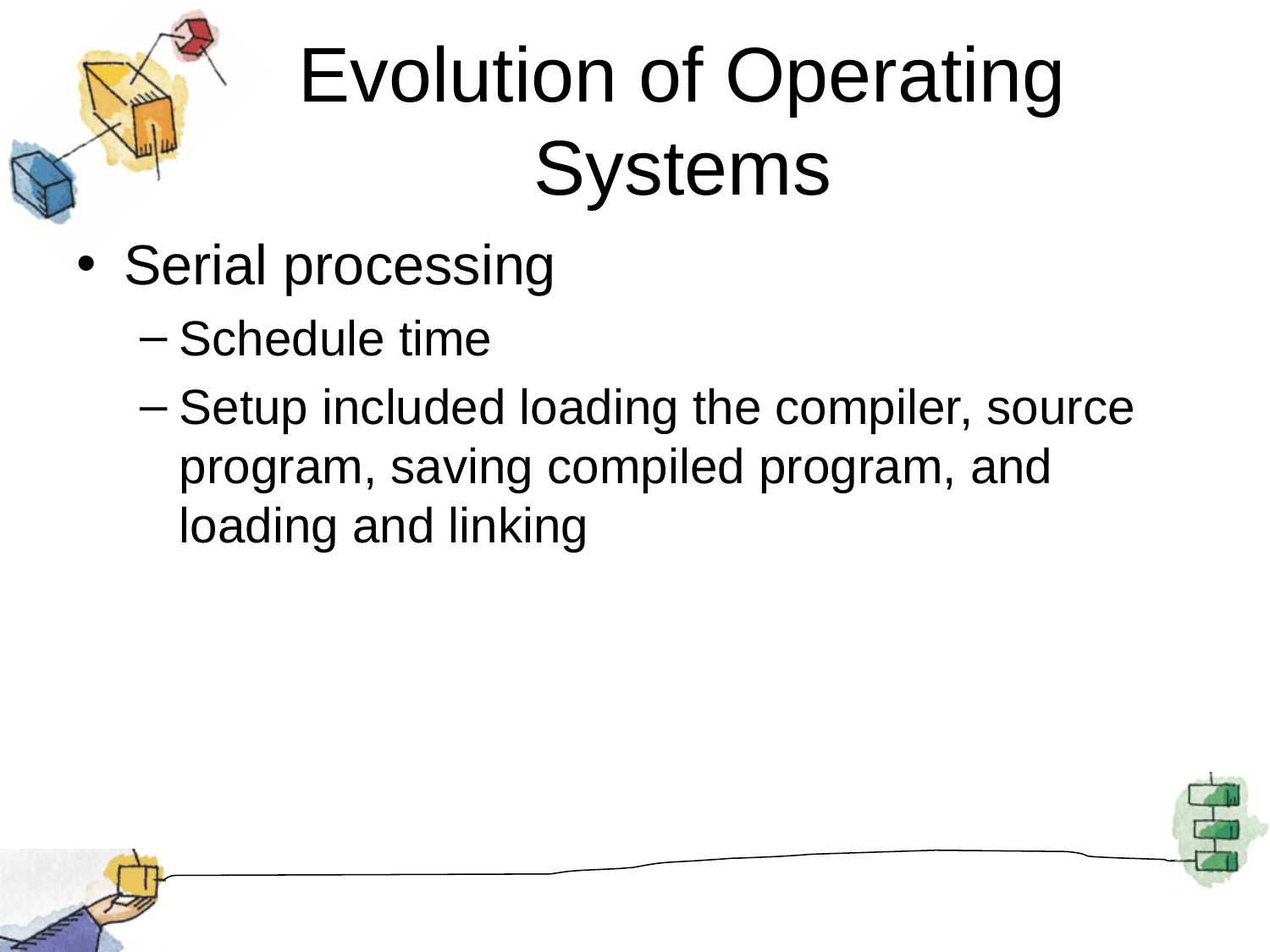

# Evolution of Operating Systems
Serial processing
Schedule time
Setup included loading the compiler, source program, saving compiled program, and loading and linking